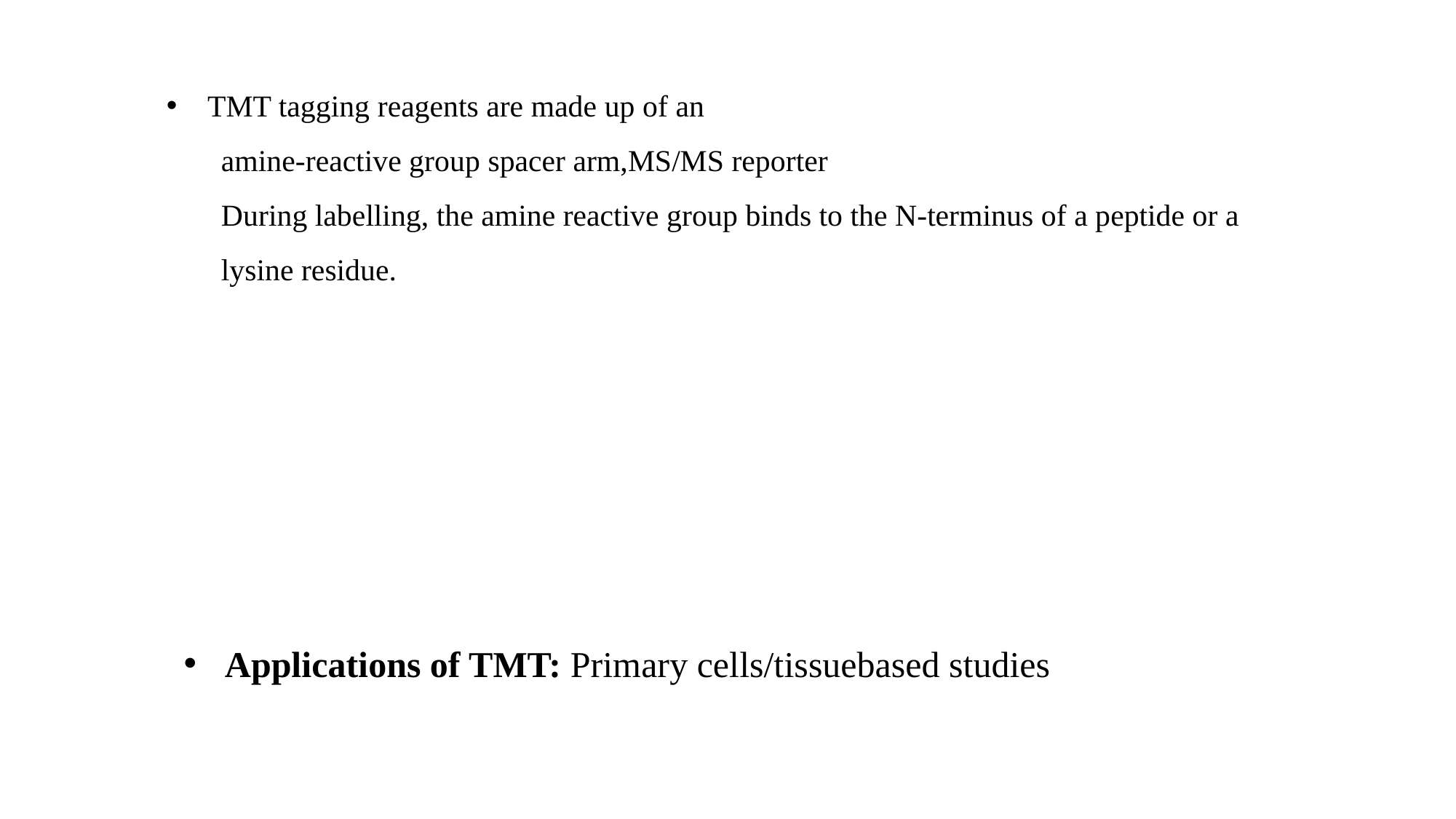

TMT tagging reagents are made up of an
amine-reactive group spacer arm,MS/MS reporter
During labelling, the amine reactive group binds to the N-terminus of a peptide or a lysine residue.
Applications of TMT: Primary cells/tissuebased studies